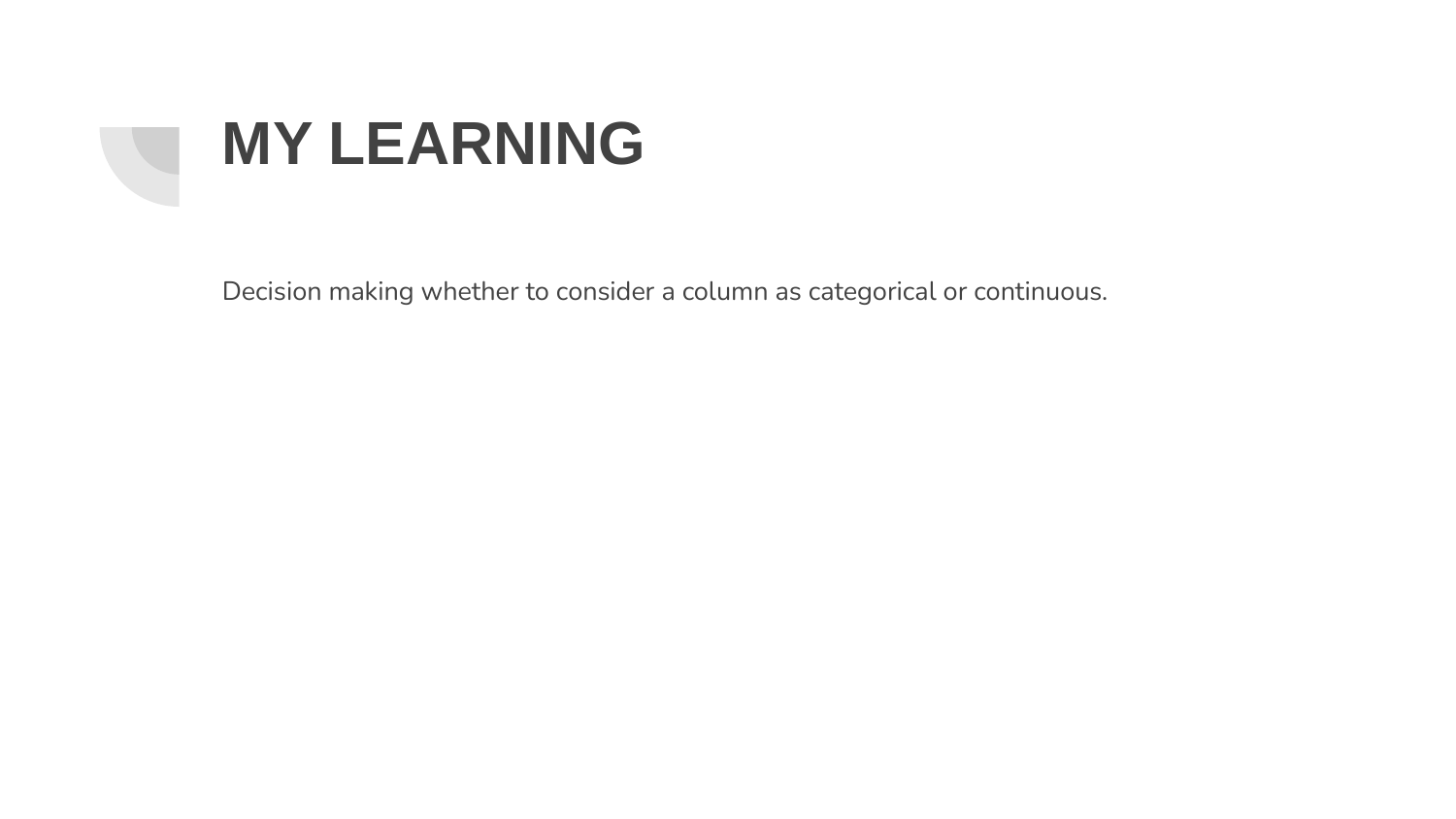

# MY LEARNING
Decision making whether to consider a column as categorical or continuous.